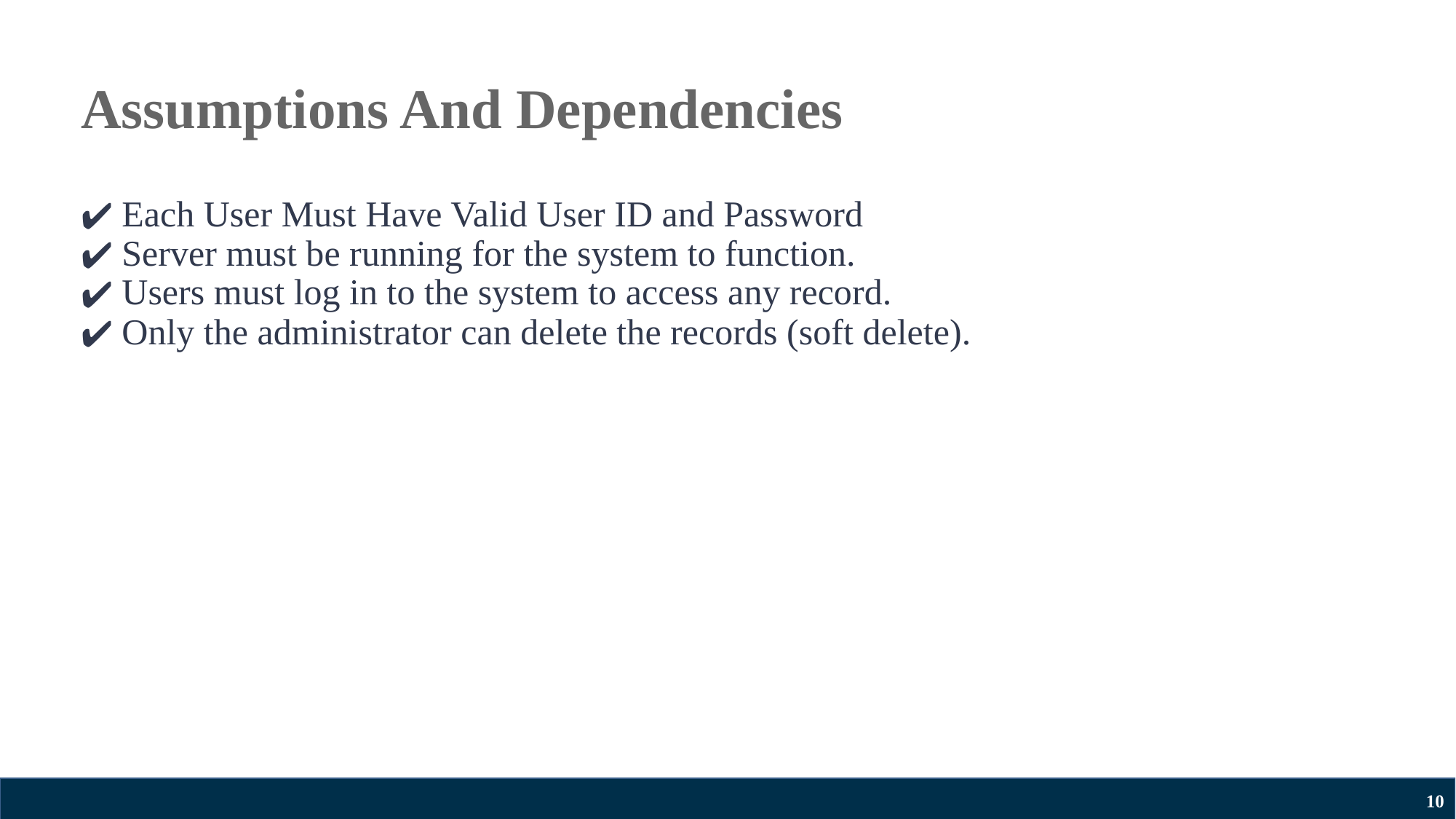

# Assumptions And Dependencies
Each User Must Have Valid User ID and Password
Server must be running for the system to function.
Users must log in to the system to access any record.
Only the administrator can delete the records (soft delete).
10